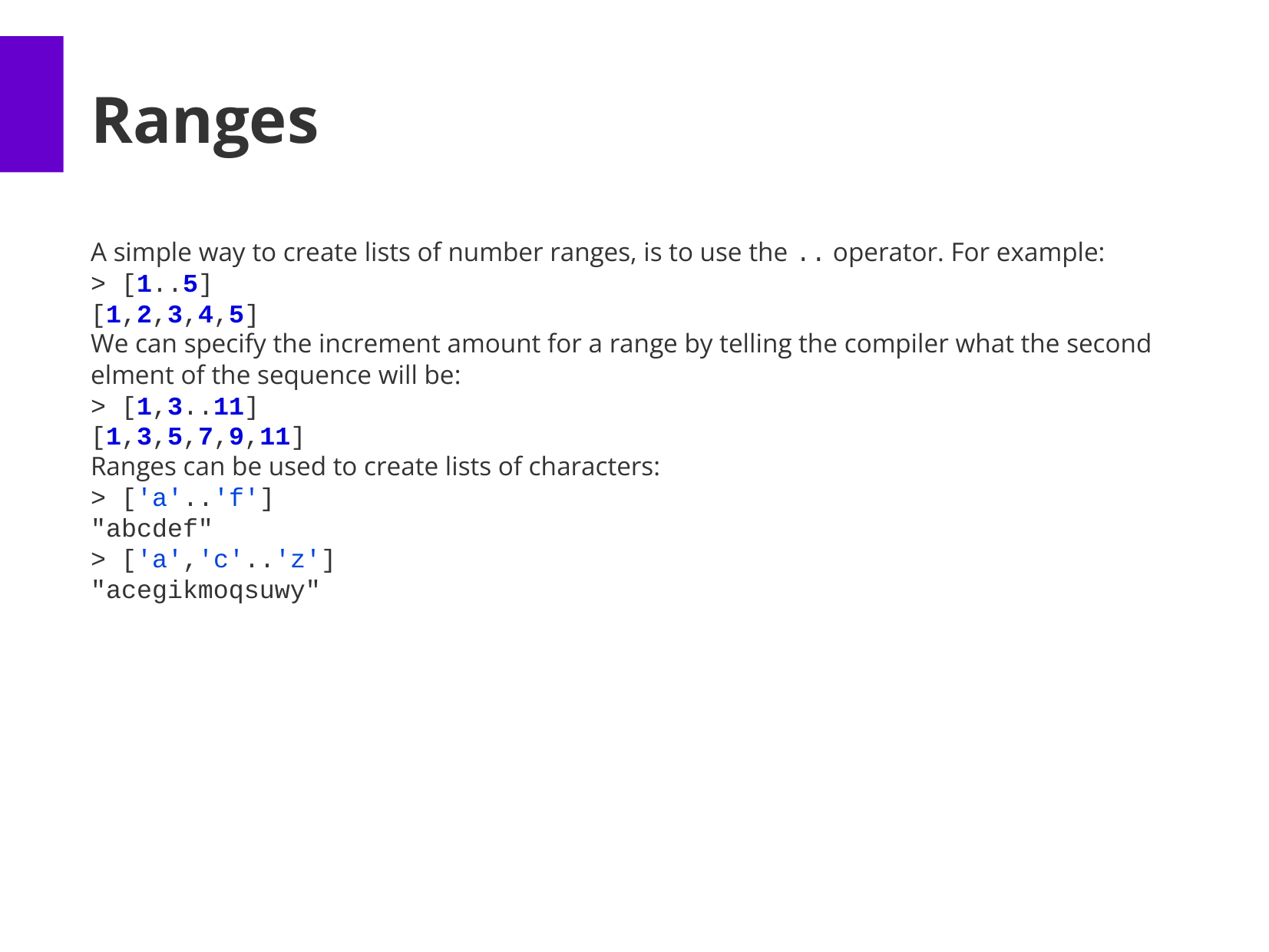

Ranges
A simple way to create lists of number ranges, is to use the .. operator. For example:
> [1..5]
[1,2,3,4,5]
We can specify the increment amount for a range by telling the compiler what the second elment of the sequence will be:
> [1,3..11]
[1,3,5,7,9,11]
Ranges can be used to create lists of characters:
> ['a'..'f']
"abcdef"
> ['a','c'..'z']
"acegikmoqsuwy"